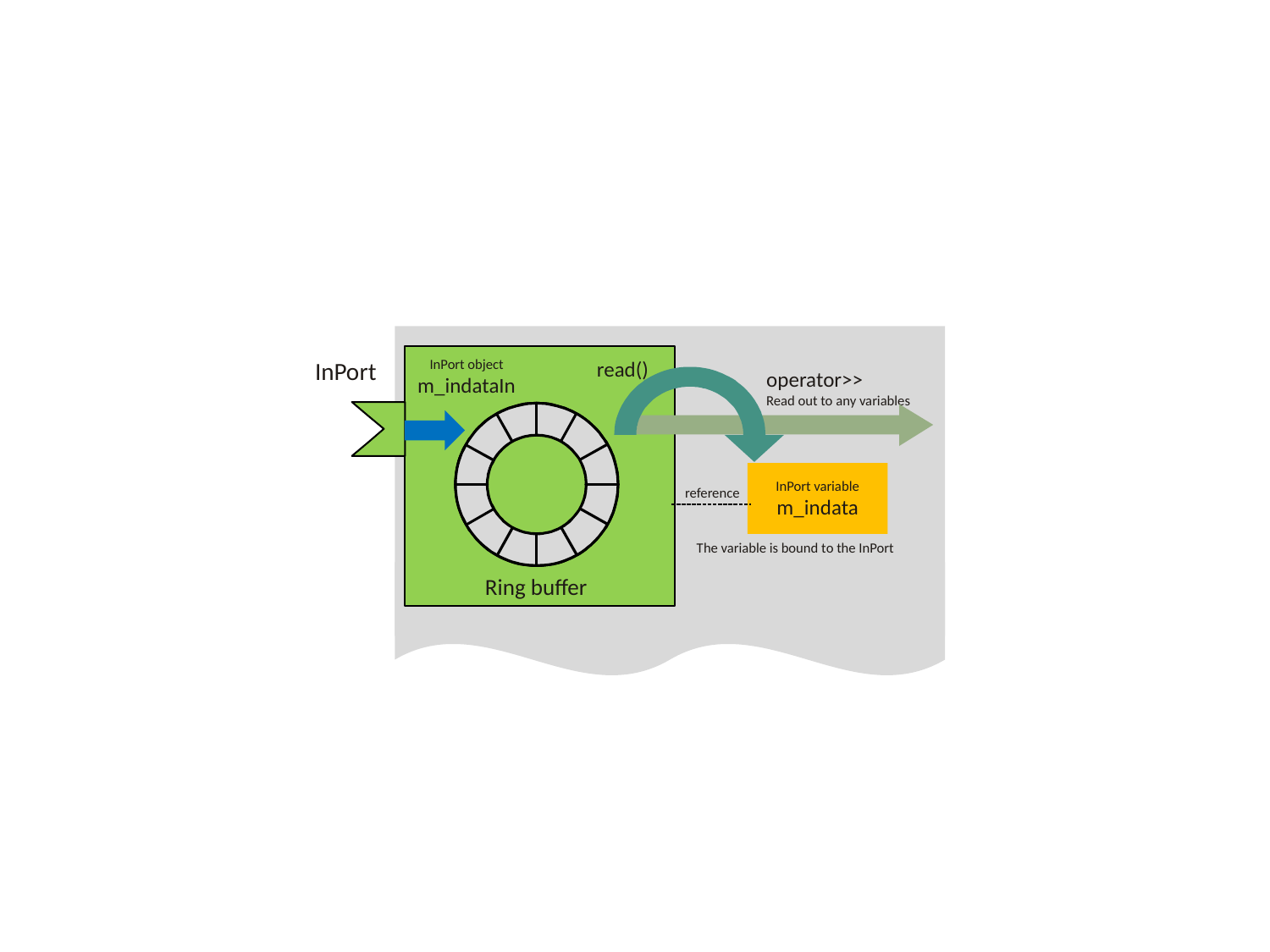

#

InPort object
m_indataIn
read()
InPort
operator>>
Read out to any variables

InPort variable
m_indata

reference

The variable is bound to the InPort

Ring buffer